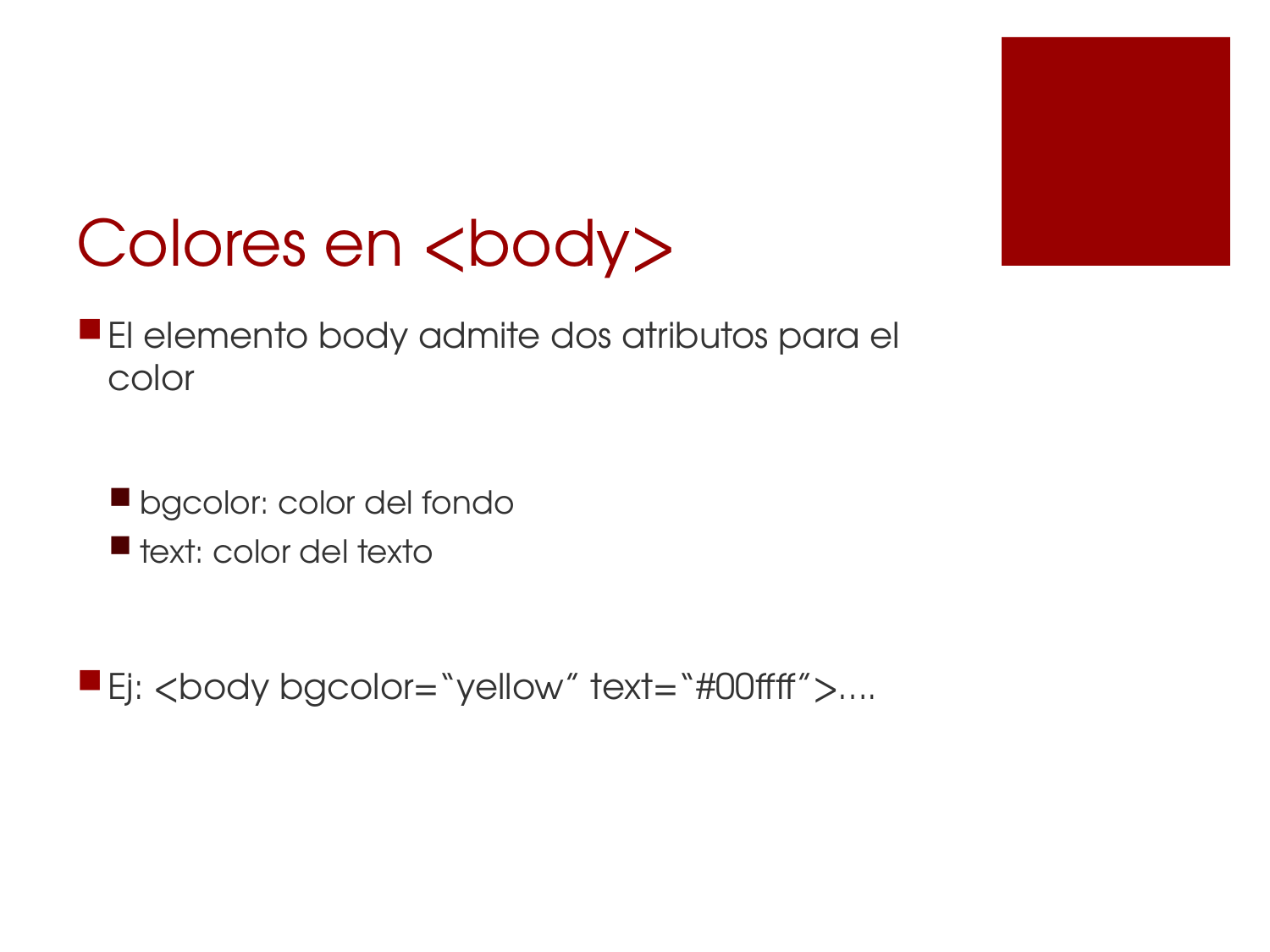

# Colores en <body>
El elemento body admite dos atributos para el color

bgcolor: color del fondo
text: color del texto

Ej: <body bgcolor=“yellow” text=“#00ffff”>….